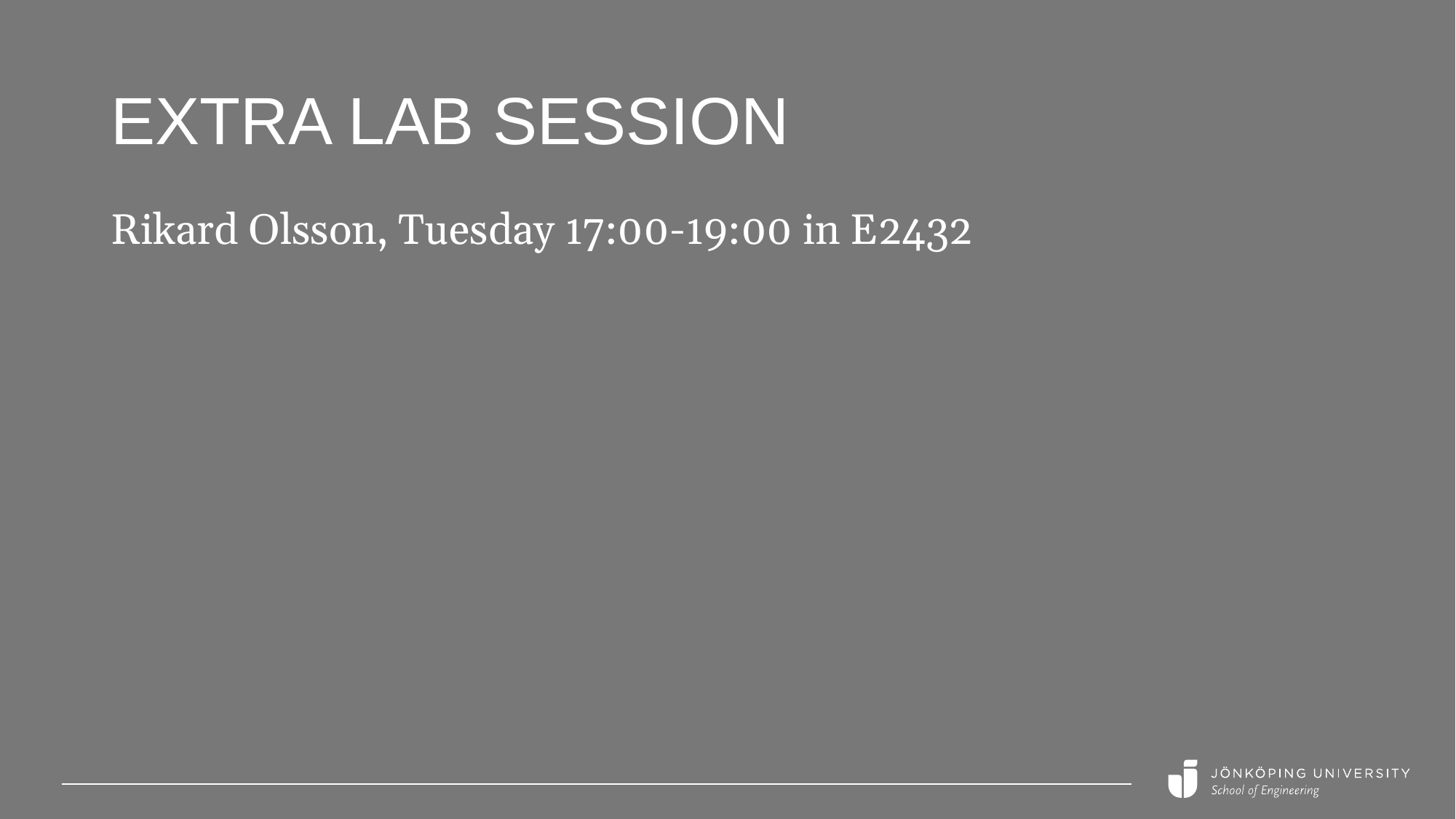

# Extra lab session
Rikard Olsson, Tuesday 17:00-19:00 in E2432